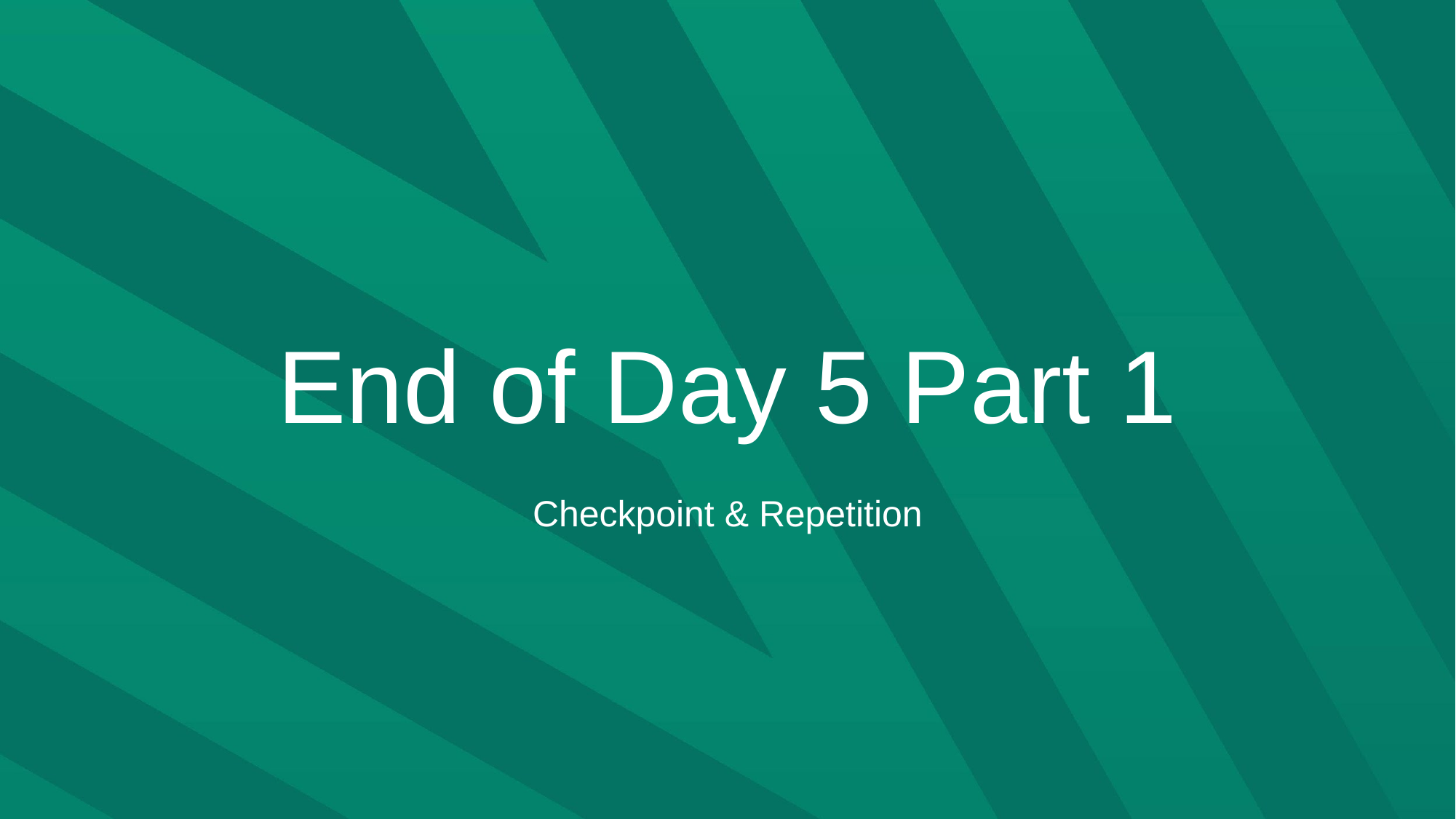

# End of Day 5 Part 1
Checkpoint & Repetition